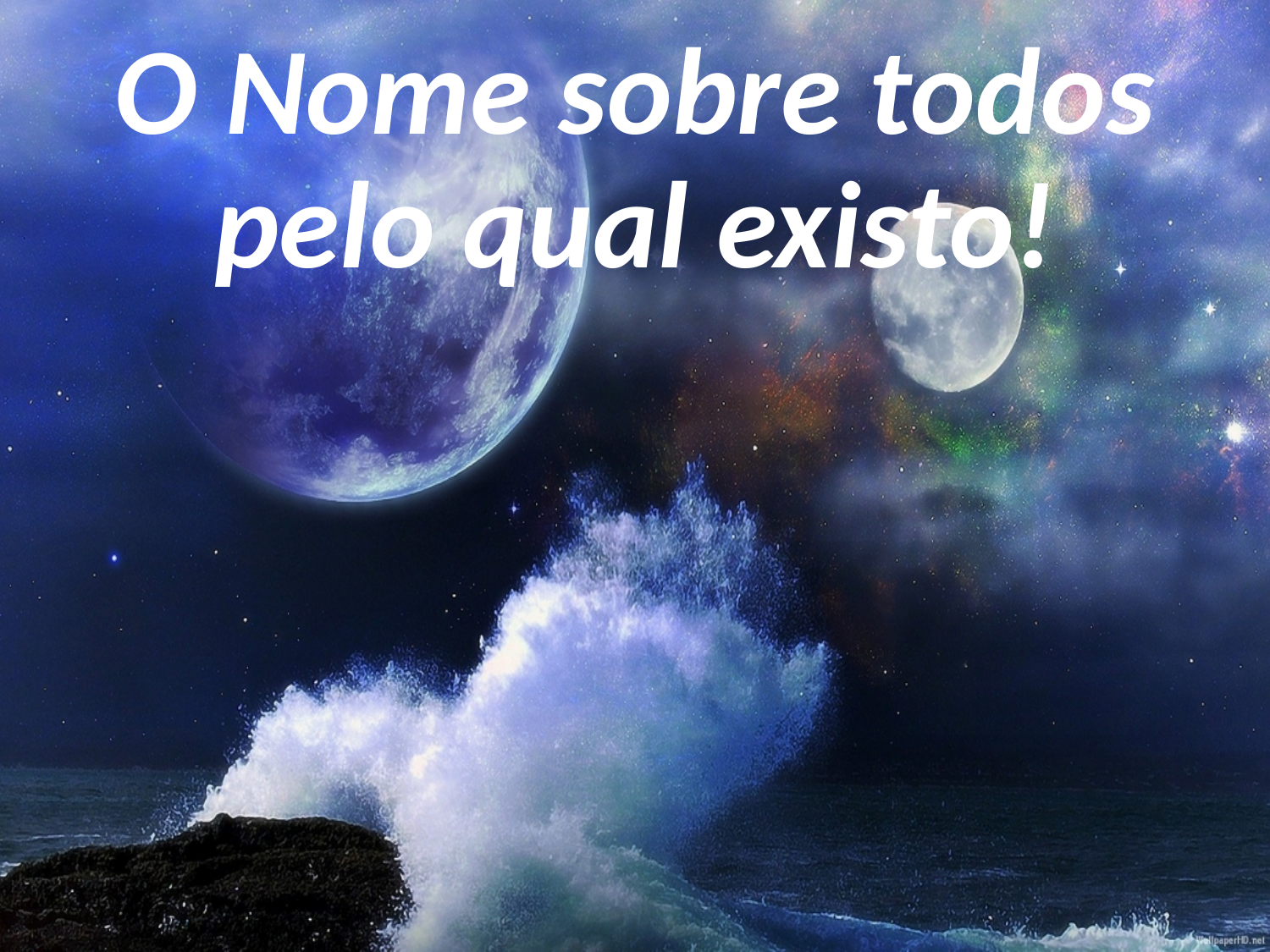

O Nome sobre todos pelo qual existo!